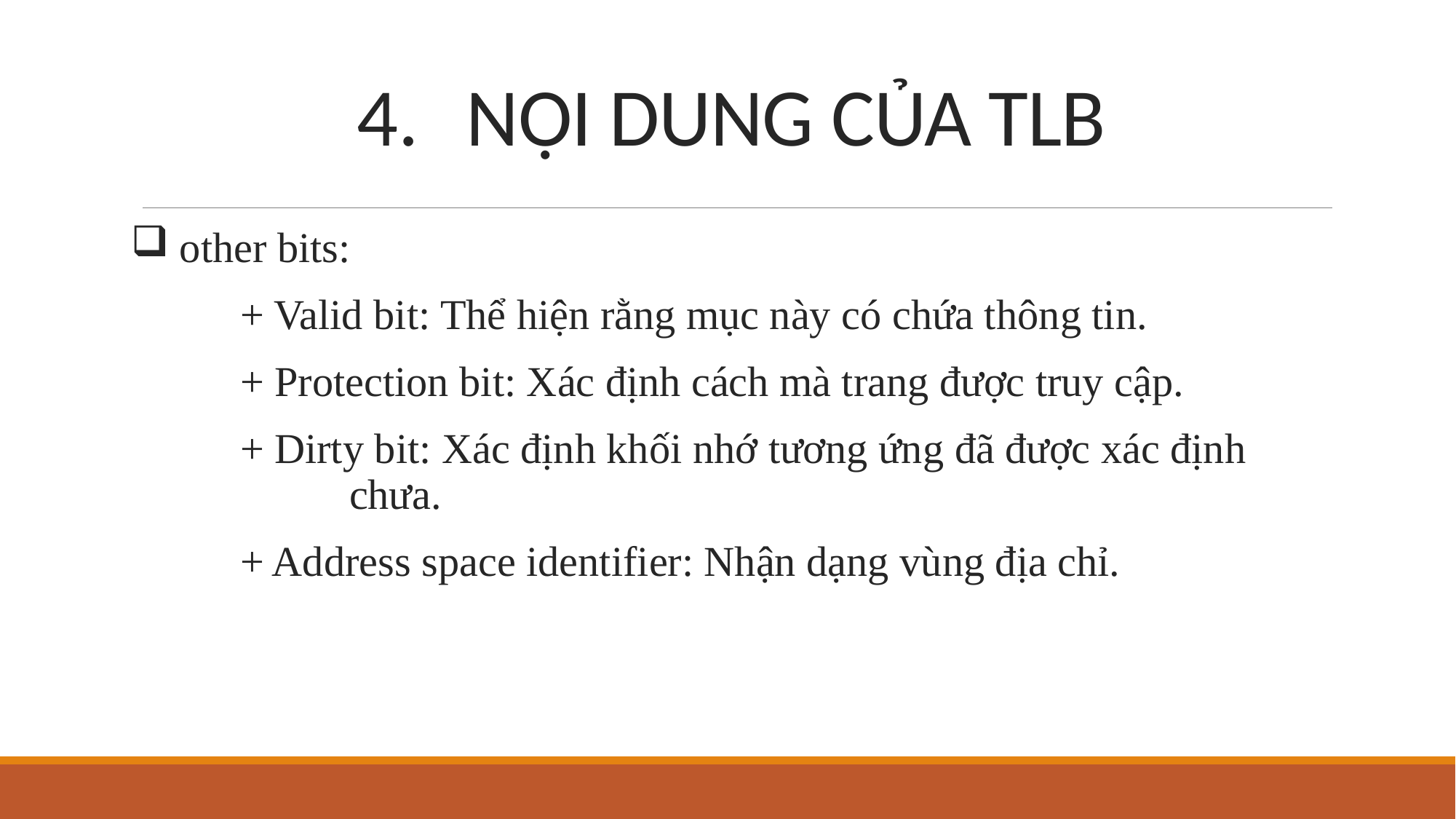

# NỘI DUNG CỦA TLB
 other bits:
	+ Valid bit: Thể hiện rằng mục này có chứa thông tin.
	+ Protection bit: Xác định cách mà trang được truy cập.
	+ Dirty bit: Xác định khối nhớ tương ứng đã được xác định 	 	chưa.
	+ Address space identifier: Nhận dạng vùng địa chỉ.